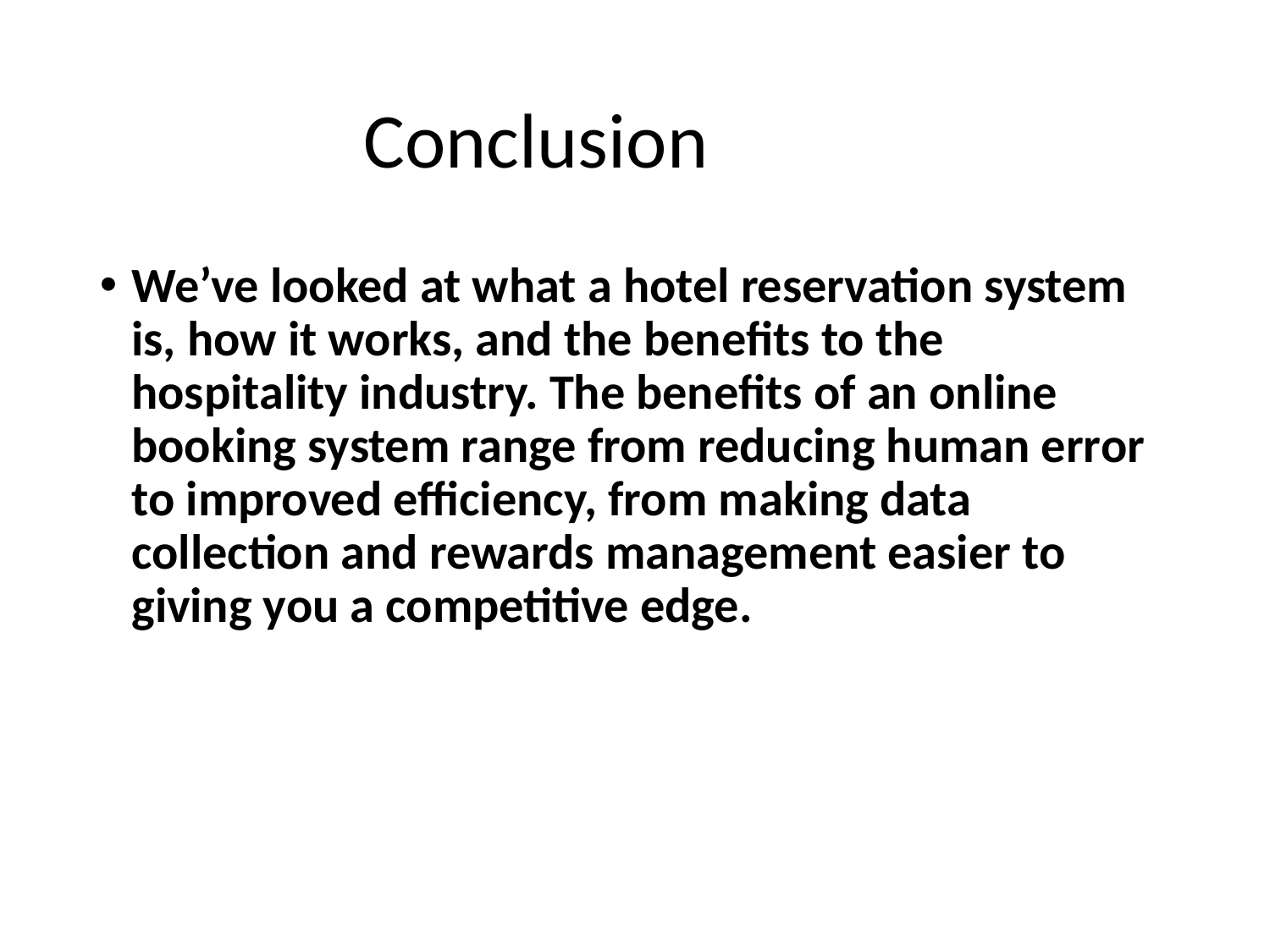

# Conclusion
We’ve looked at what a hotel reservation system is, how it works, and the benefits to the hospitality industry. The benefits of an online booking system range from reducing human error to improved efficiency, from making data collection and rewards management easier to giving you a competitive edge.